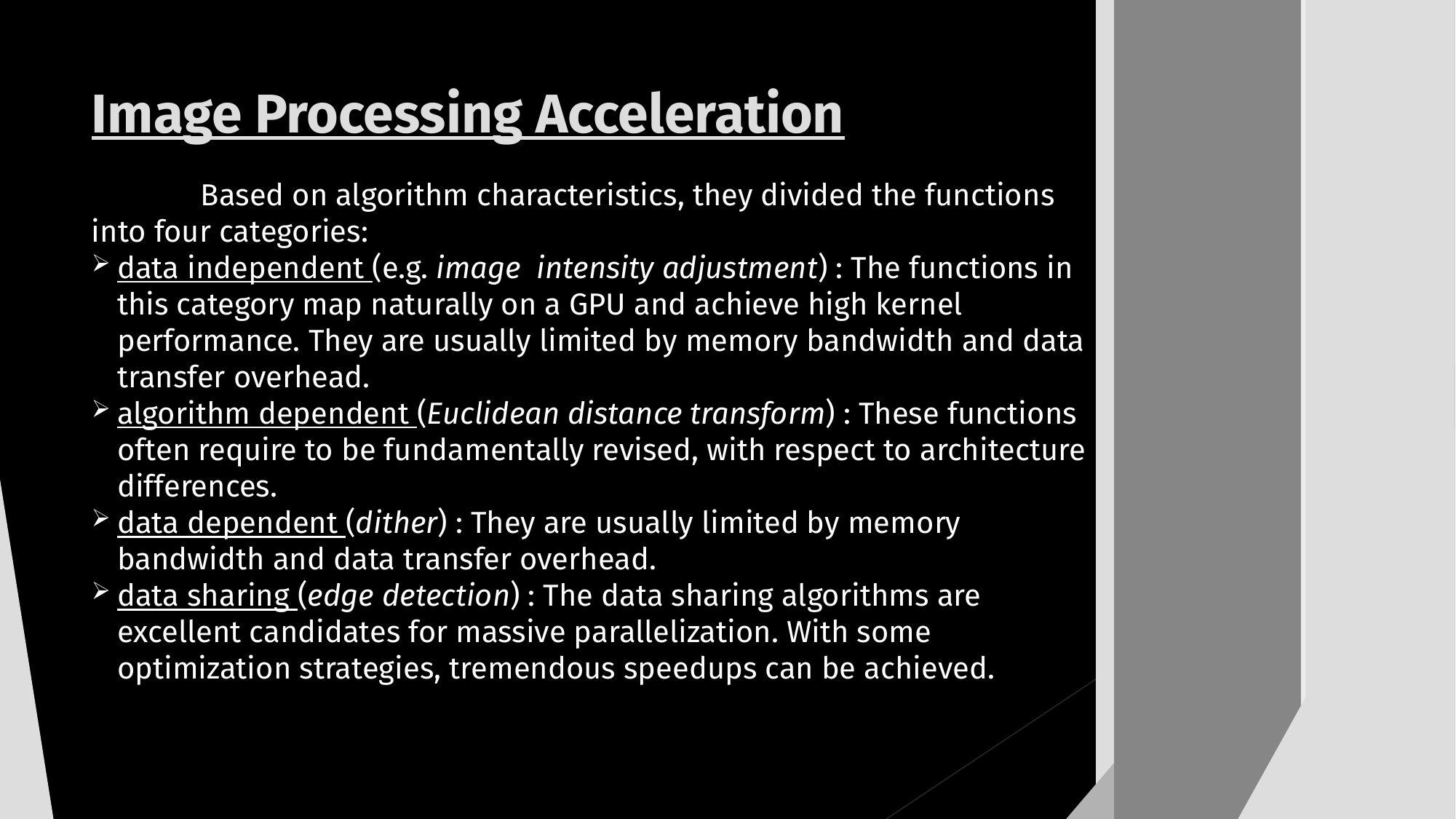

Image Processing Acceleration
	Based on algorithm characteristics, they divided the functions into four categories:
data independent (e.g. image  intensity adjustment) : The functions in this category map naturally on a GPU and achieve high kernel performance. They are usually limited by memory bandwidth and data transfer overhead.
algorithm dependent (Euclidean distance transform) : These functions often require to be fundamentally revised, with respect to architecture differences.
data dependent (dither) : They are usually limited by memory bandwidth and data transfer overhead.
data sharing (edge detection) : The data sharing algorithms are excellent candidates for massive parallelization. With some optimization strategies, tremendous speedups can be achieved.